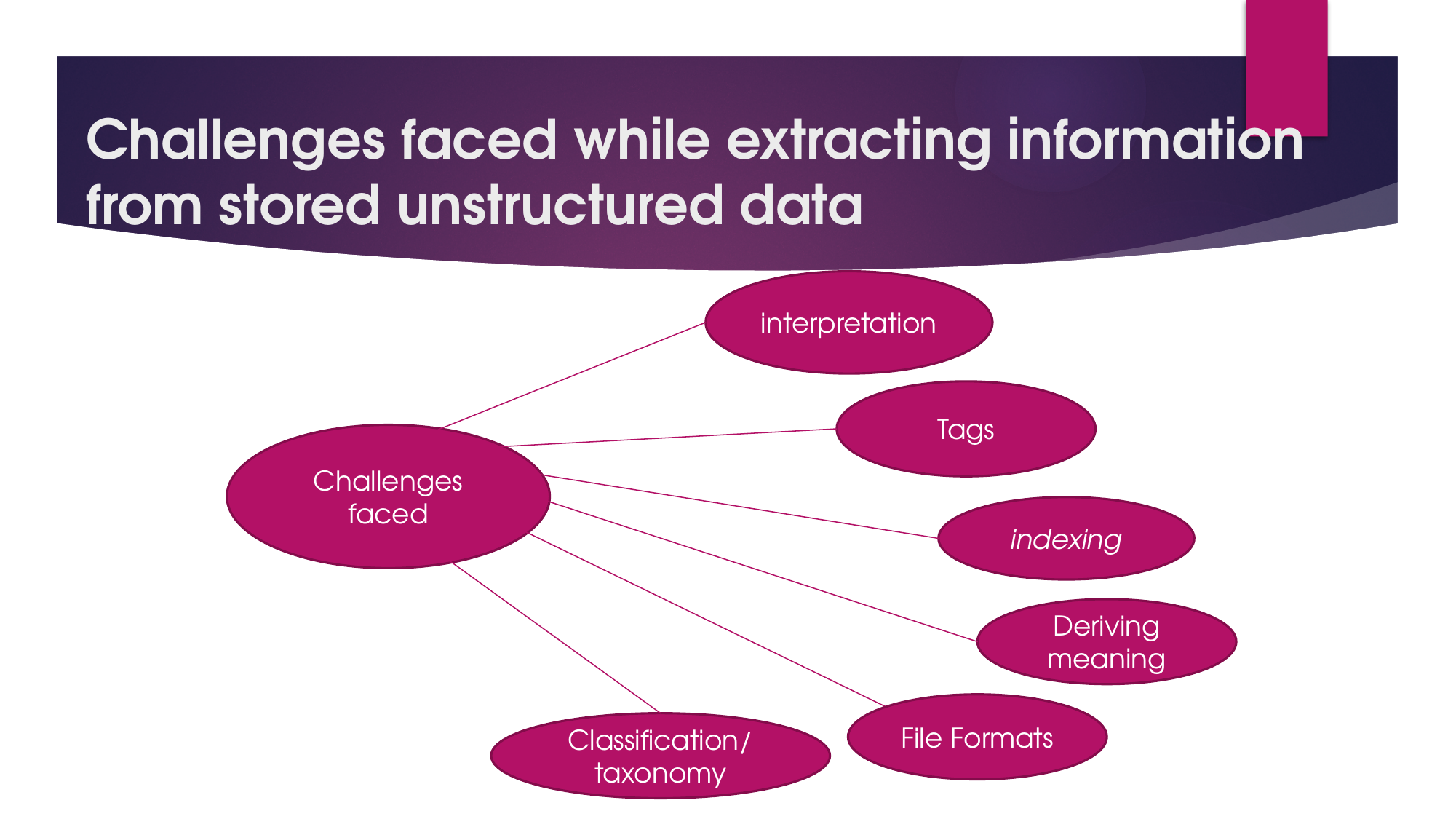

# Challenges faced while extracting information from stored unstructured data

interpretation
Tags
Challenges faced
indexing
Deriving meaning
File Formats
Classification/
taxonomy